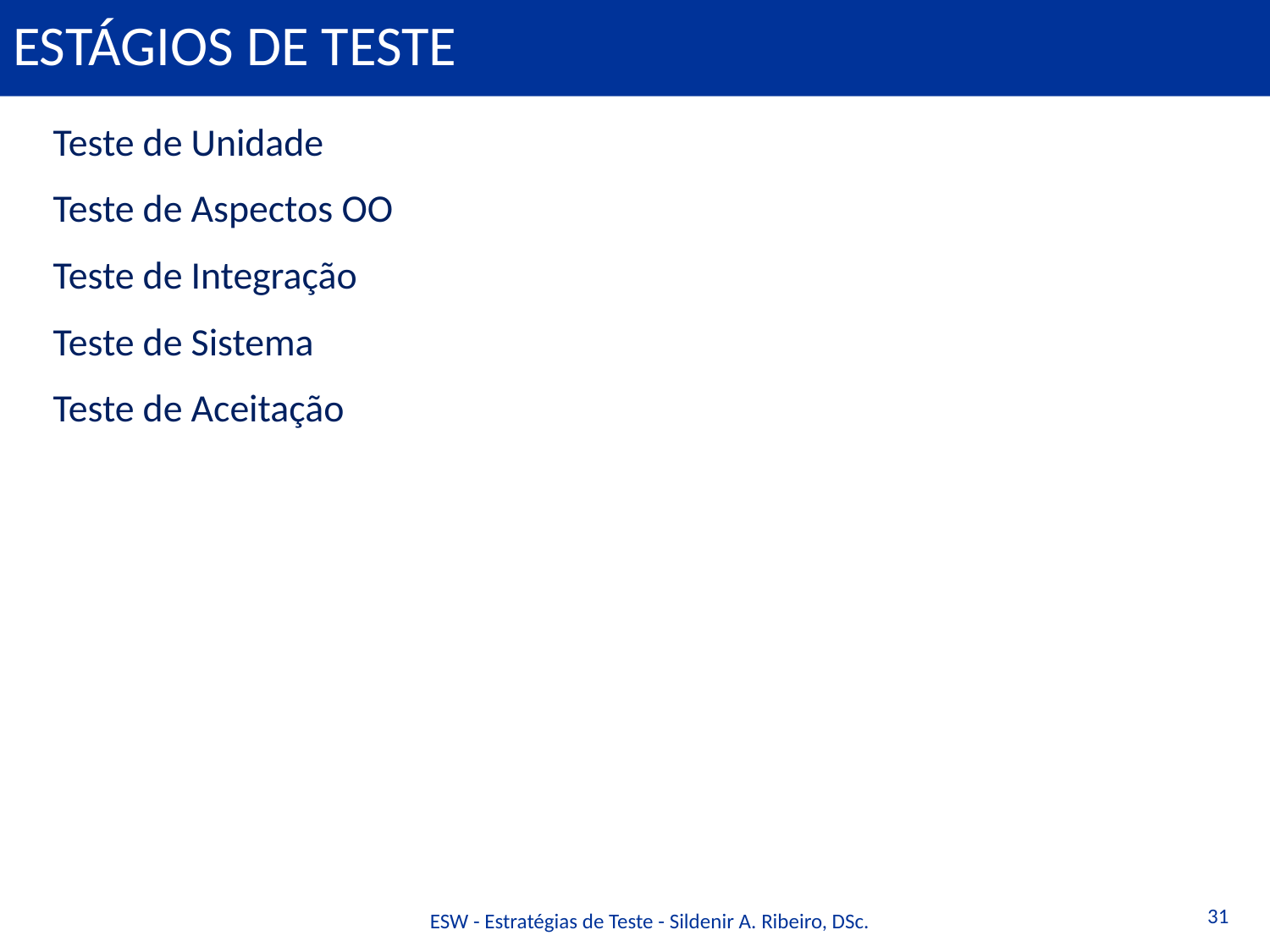

# Estágios de Teste
Teste de Unidade
Teste de Aspectos OO
Teste de Integração
Teste de Sistema
Teste de Aceitação
31
ESW - Estratégias de Teste - Sildenir A. Ribeiro, DSc.